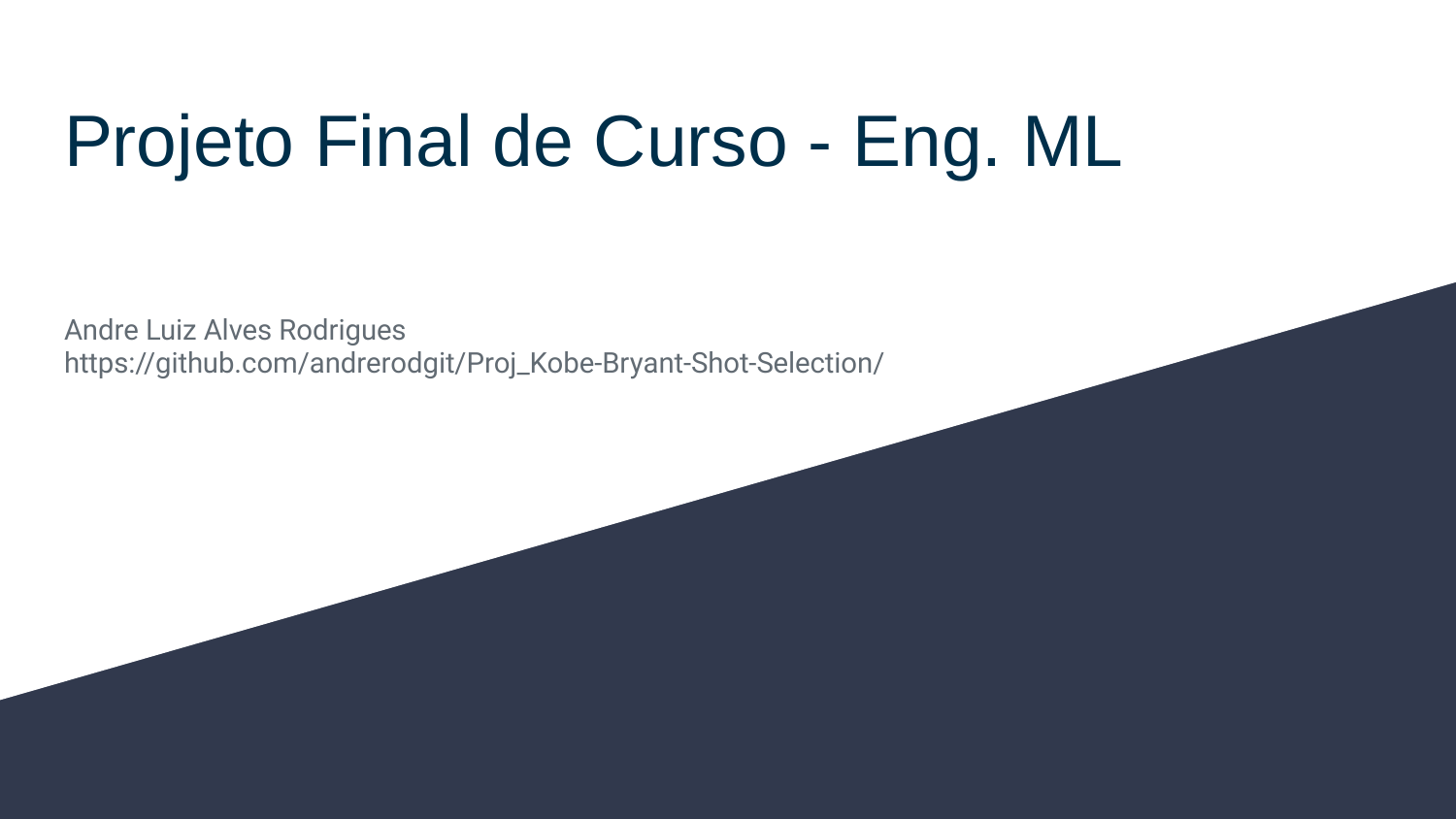

# Projeto Final de Curso - Eng. ML
Andre Luiz Alves Rodrigues
https://github.com/andrerodgit/Proj_Kobe-Bryant-Shot-Selection/